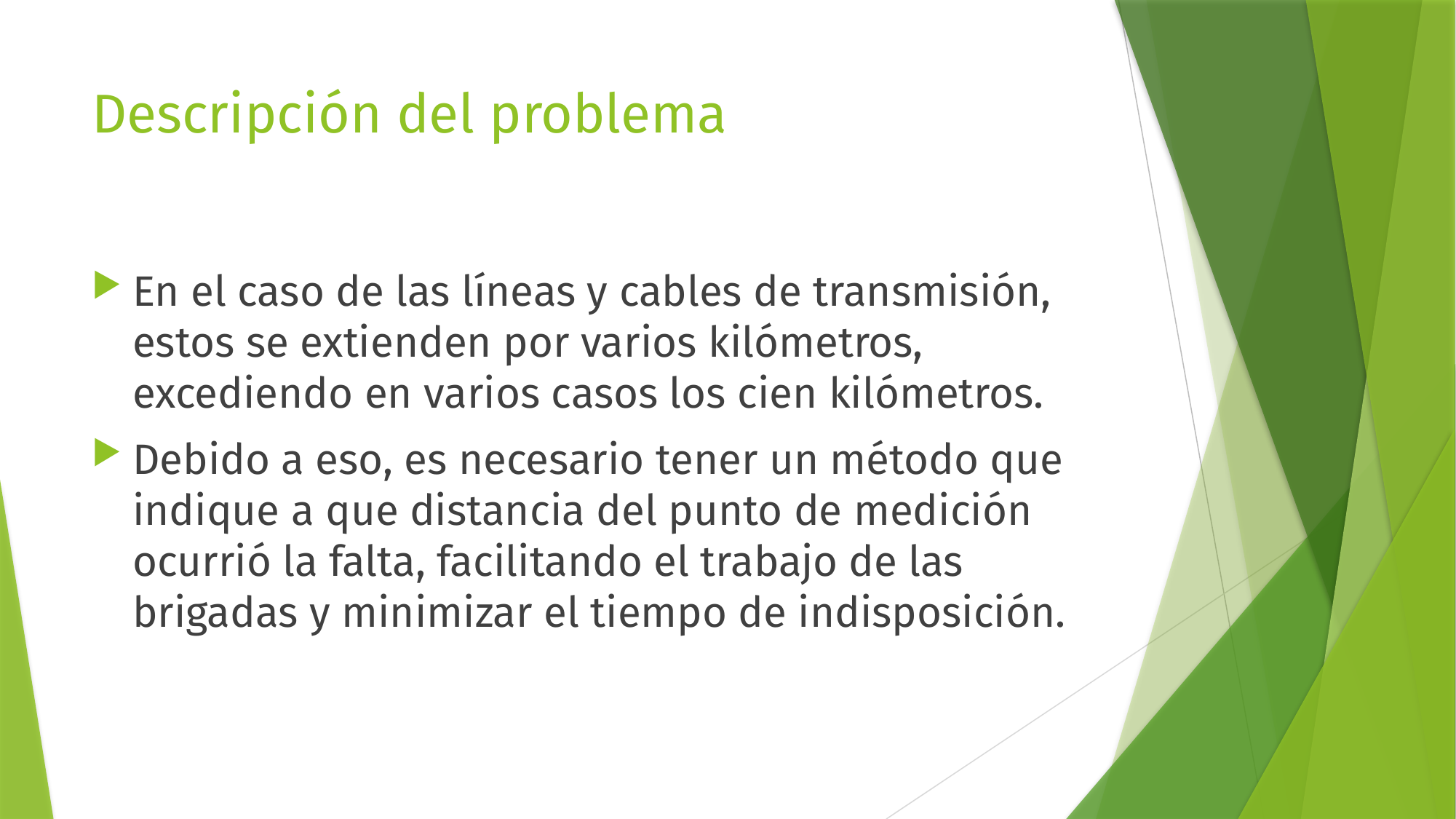

# Descripción del problema
En el caso de las líneas y cables de transmisión, estos se extienden por varios kilómetros, excediendo en varios casos los cien kilómetros.
Debido a eso, es necesario tener un método que indique a que distancia del punto de medición ocurrió la falta, facilitando el trabajo de las brigadas y minimizar el tiempo de indisposición.